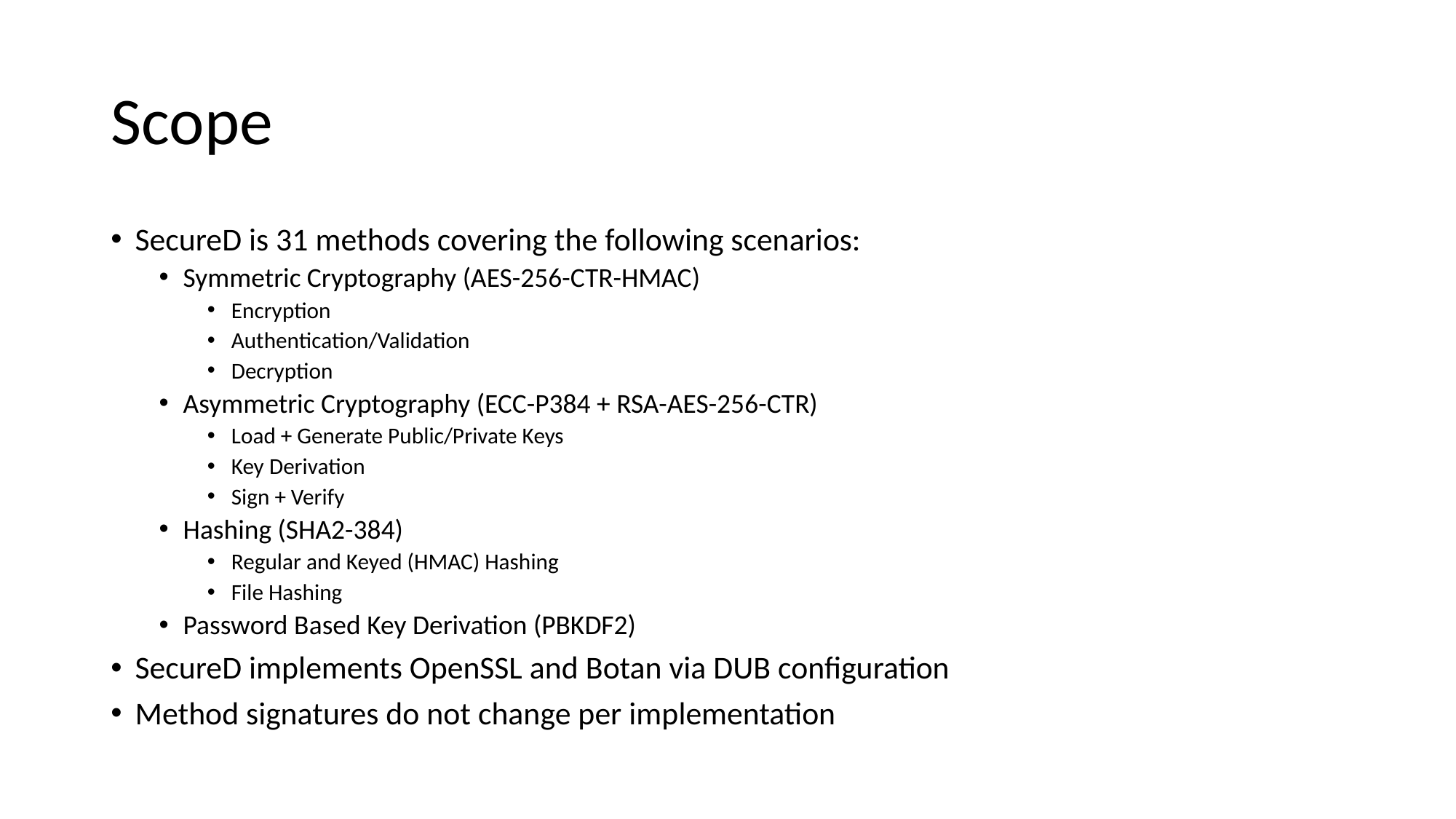

# Scope
SecureD is 31 methods covering the following scenarios:
Symmetric Cryptography (AES-256-CTR-HMAC)
Encryption
Authentication/Validation
Decryption
Asymmetric Cryptography (ECC-P384 + RSA-AES-256-CTR)
Load + Generate Public/Private Keys
Key Derivation
Sign + Verify
Hashing (SHA2-384)
Regular and Keyed (HMAC) Hashing
File Hashing
Password Based Key Derivation (PBKDF2)
SecureD implements OpenSSL and Botan via DUB configuration
Method signatures do not change per implementation